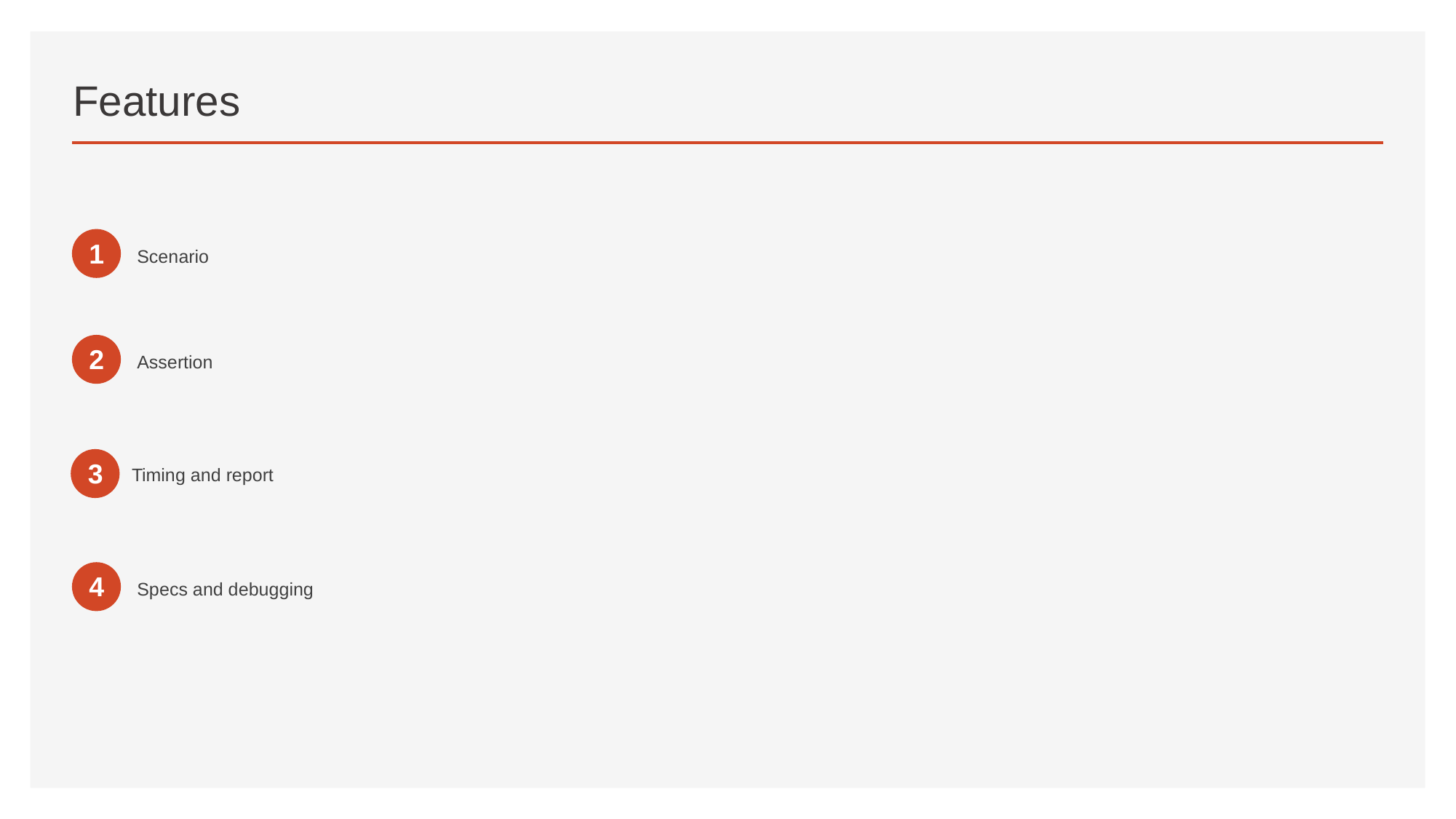

# Features

1
Scenario

2
Assertion

3
Timing and report

4
Specs and debugging